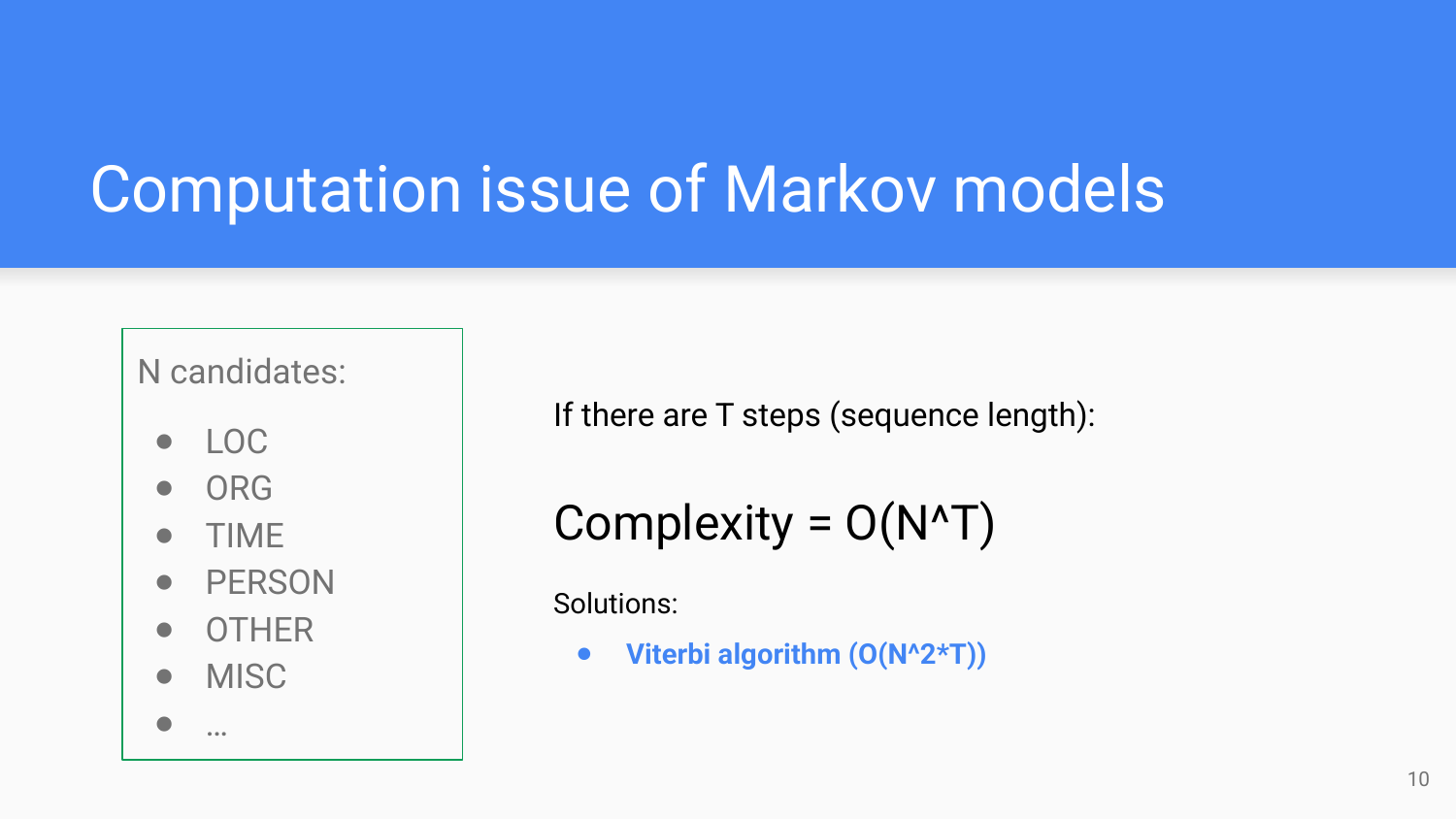

# Computation issue of Markov models
N candidates:
LOC
ORG
TIME
PERSON
OTHER
MISC
…
If there are T steps (sequence length):
Complexity = O(N^T)
Solutions:
Viterbi algorithm (O(N^2*T))
10